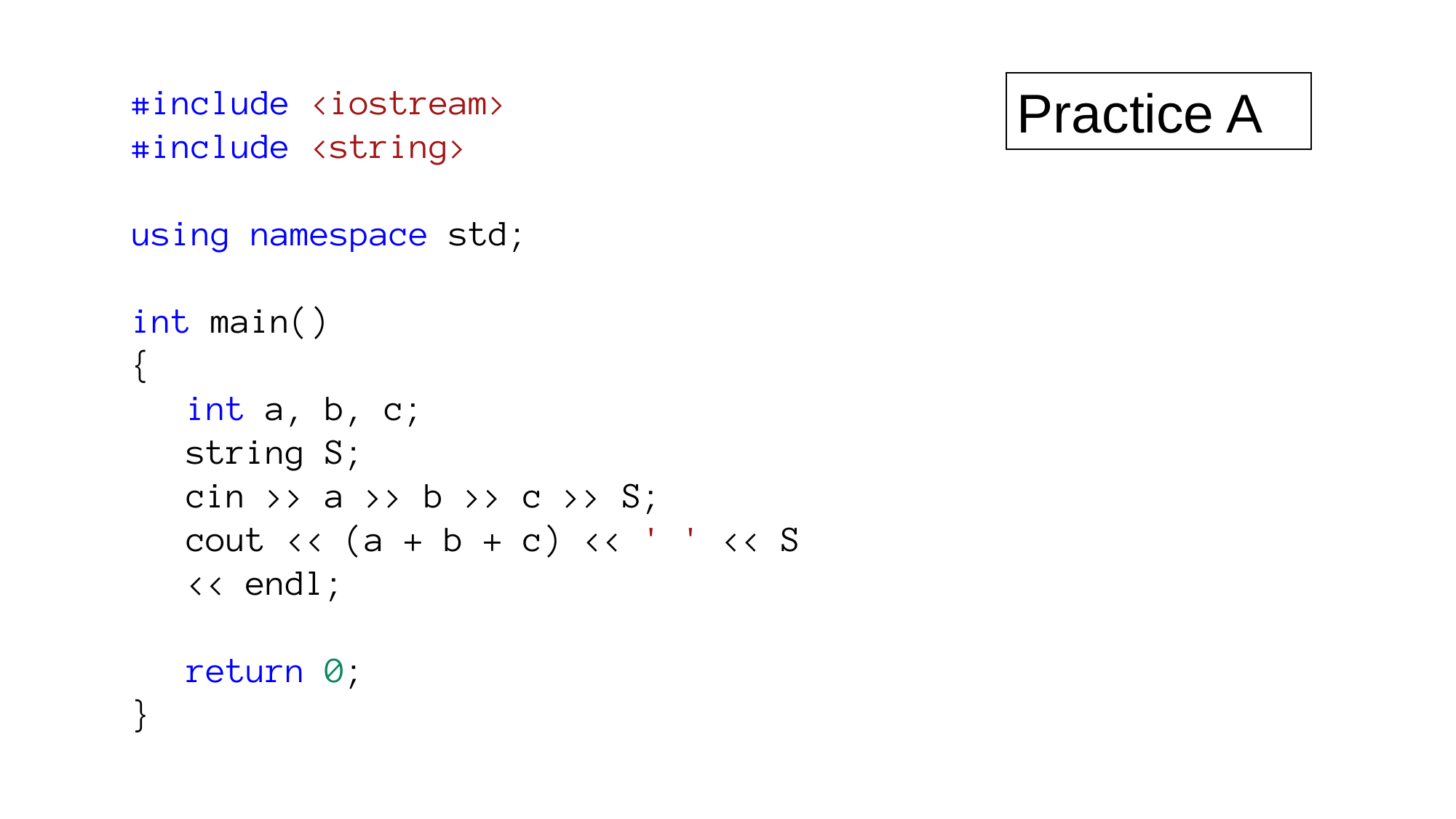

#include <iostream>
#include <string>
using namespace std;
int main()
{
int a, b, c;
string S;
cin >> a >> b >> c >> S;
cout << (a + b + c) << ' ' << S << endl;
return 0;
}
Practice A